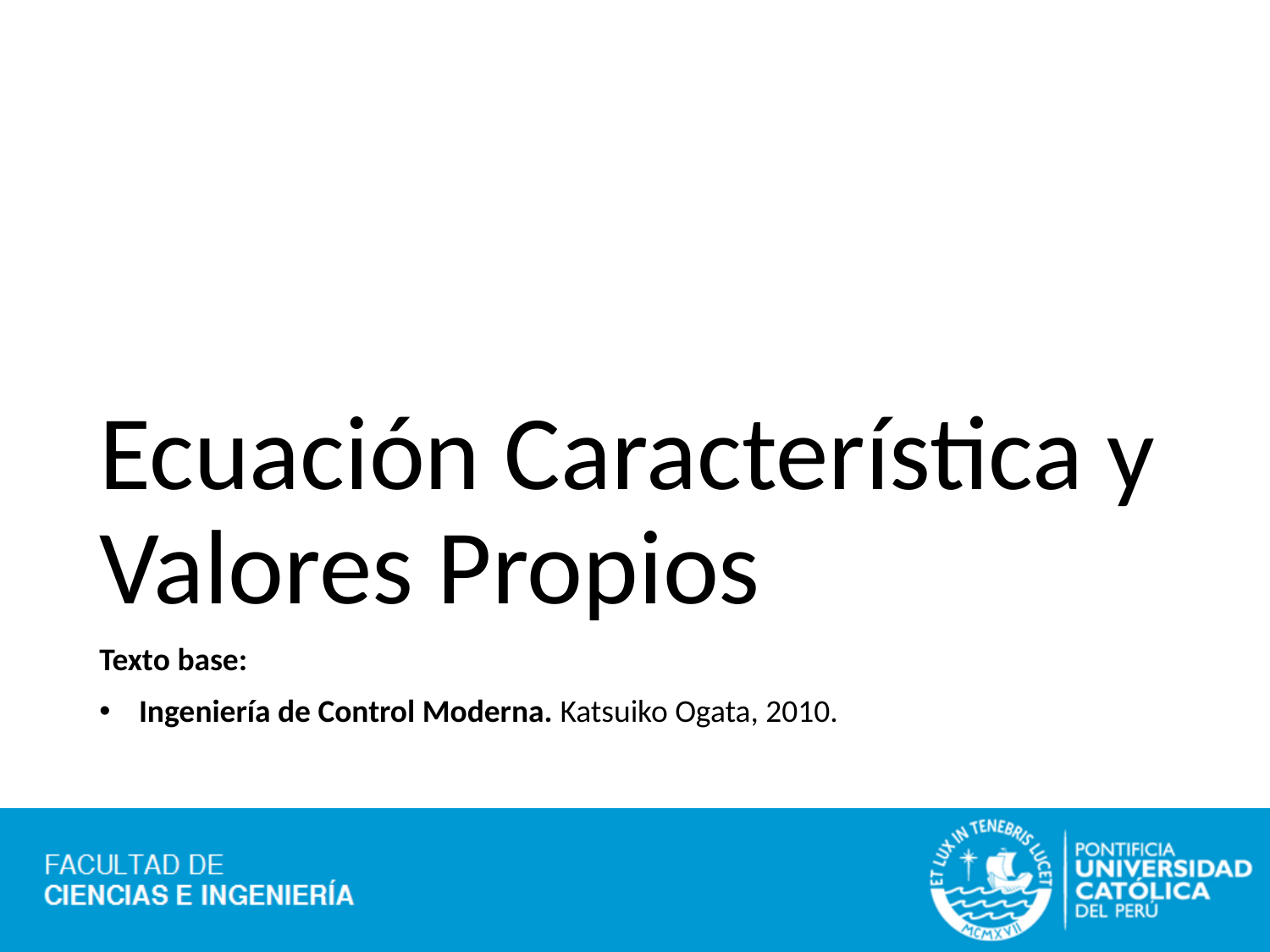

# Ecuación Característica y Valores Propios
Texto base:
Ingeniería de Control Moderna. Katsuiko Ogata, 2010.